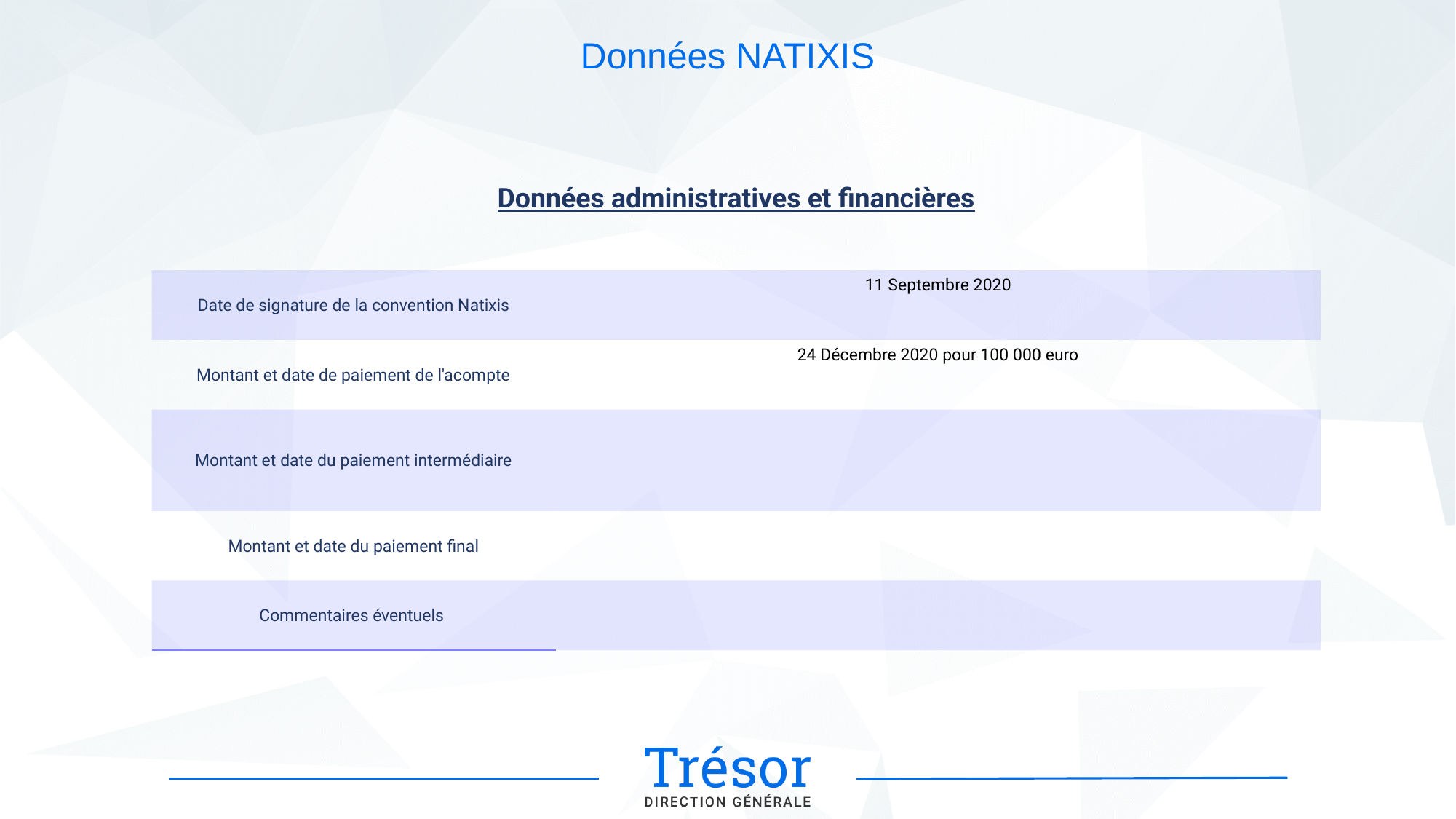

# Données NATIXIS
| Données administratives et financières |  |
| --- | --- |
| Date de signature de la convention Natixis | 11 Septembre 2020 |
| Montant et date de paiement de l'acompte | 24 Décembre 2020 pour 100 000 euro |
| Montant et date du paiement intermédiaire |  |
| Montant et date du paiement final |  |
| Commentaires éventuels |  |